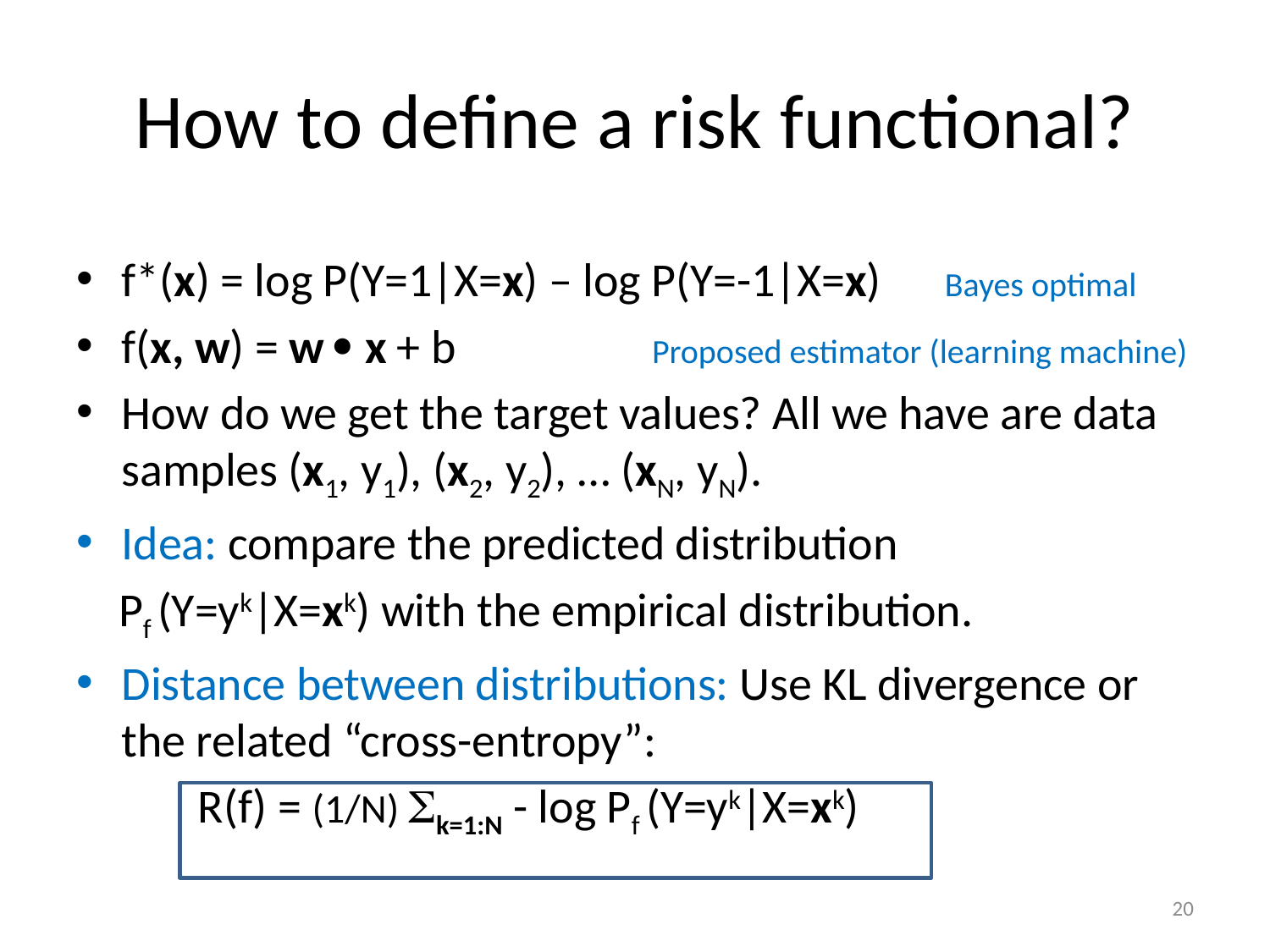

# How to define a risk functional?
f*(x) = log P(Y=1|X=x) – log P(Y=-1|X=x)      Bayes optimal
f(x, w) = w • x + b        	    Proposed estimator (learning machine)
How do we get the target values? All we have are data samples (x1, y1), (x2, y2), … (xN, yN).
Idea: compare the predicted distribution
    Pf (Y=yk|X=xk) with the empirical distribution.
Distance between distributions: Use KL divergence or the related “cross-entropy”:
	R(f) = (1/N) Σk=1:N - log Pf (Y=yk|X=xk)

20